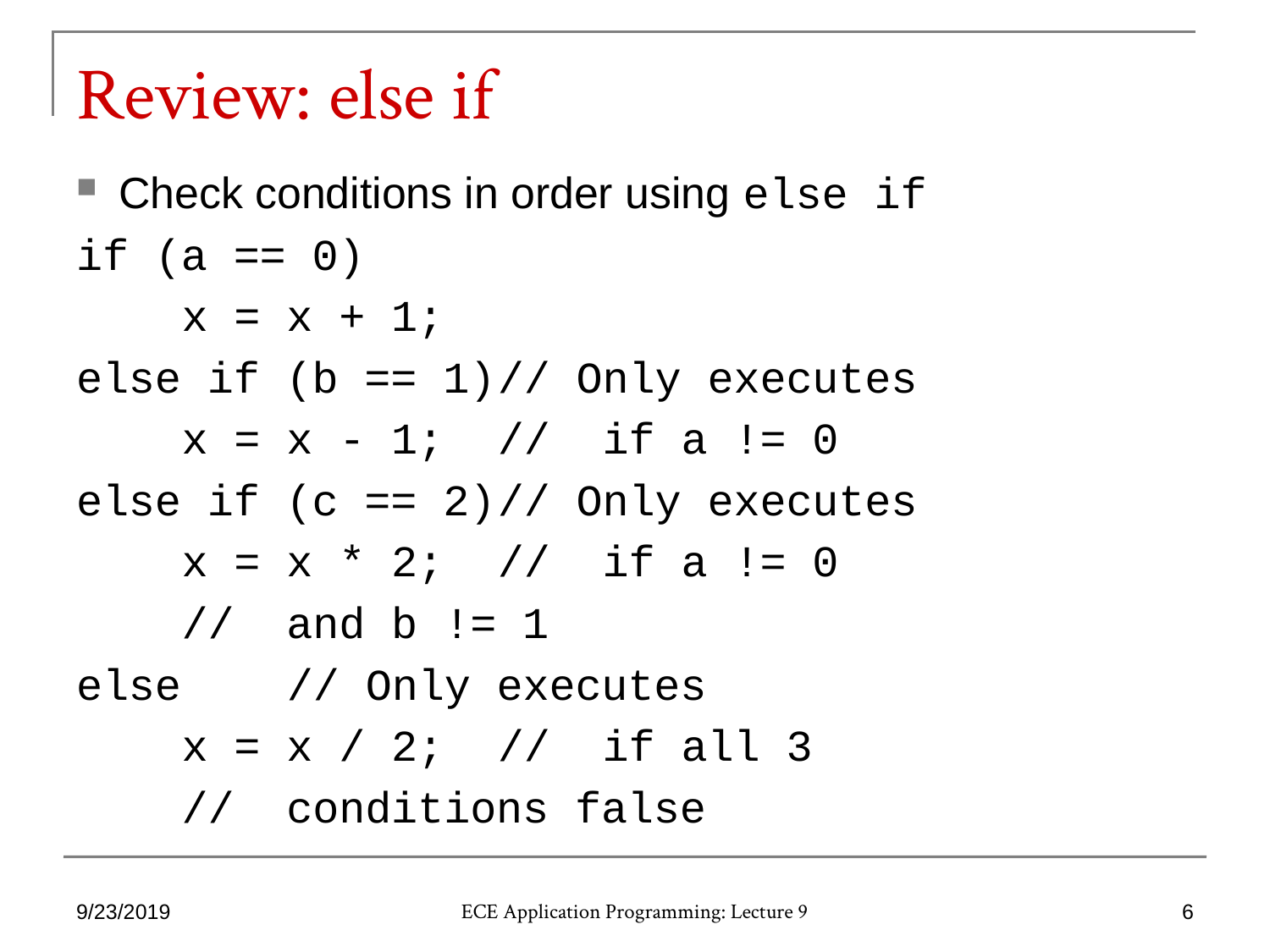

# Review: else if
Check conditions in order using else if
if (a == 0)
	x = x + 1;
else if (b == 1)	// Only executes
	x = x - 1;	//  if a != 0
else if (c == 2)	// Only executes
	x = x * 2;  	//  if a != 0
				//  and b != 1
else			  	// Only executes
	x = x / 2;	//  if all 3
				//  conditions false

9/23/2019
6
ECE Application Programming: Lecture 9